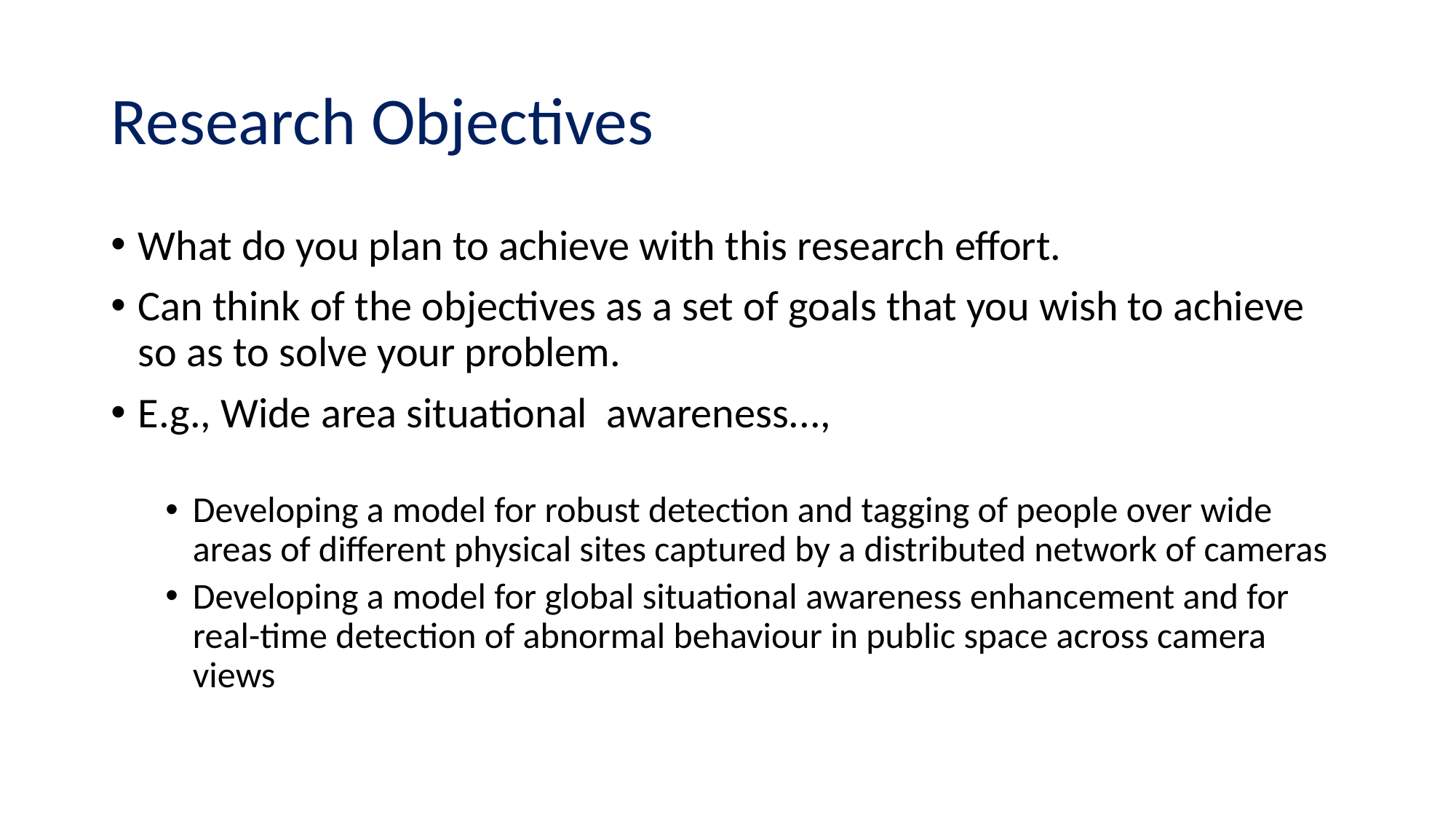

# Research Objectives
What do you plan to achieve with this research effort.
Can think of the objectives as a set of goals that you wish to achieve so as to solve your problem.
E.g., Wide area situational  awareness...,

Developing a model for robust detection and tagging of people over wide areas of different physical sites captured by a distributed network of cameras
Developing a model for global situational awareness enhancement and for real-time detection of abnormal behaviour in public space across camera views